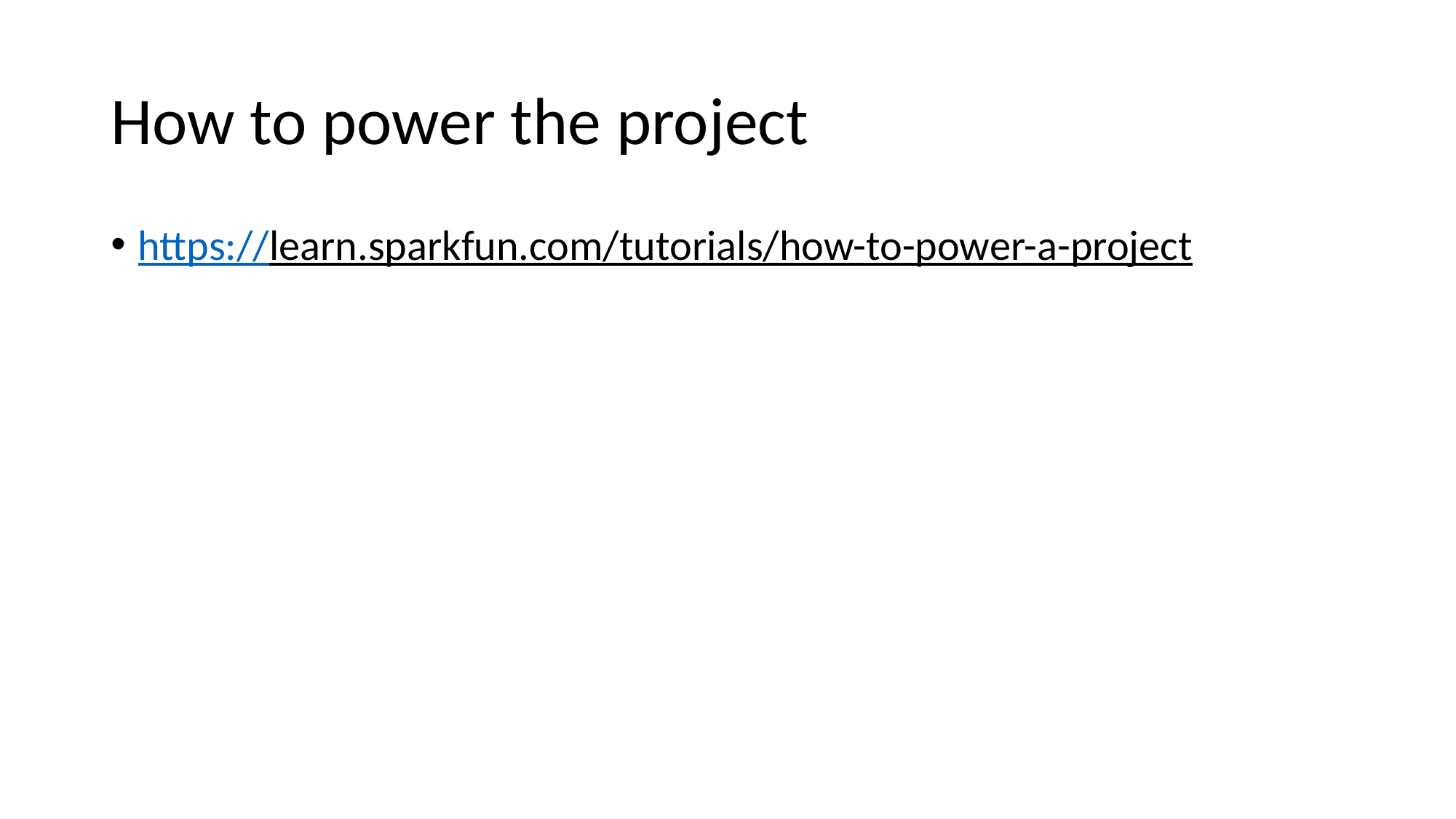

# How to power the project
https://learn.sparkfun.com/tutorials/how-to-power-a-project